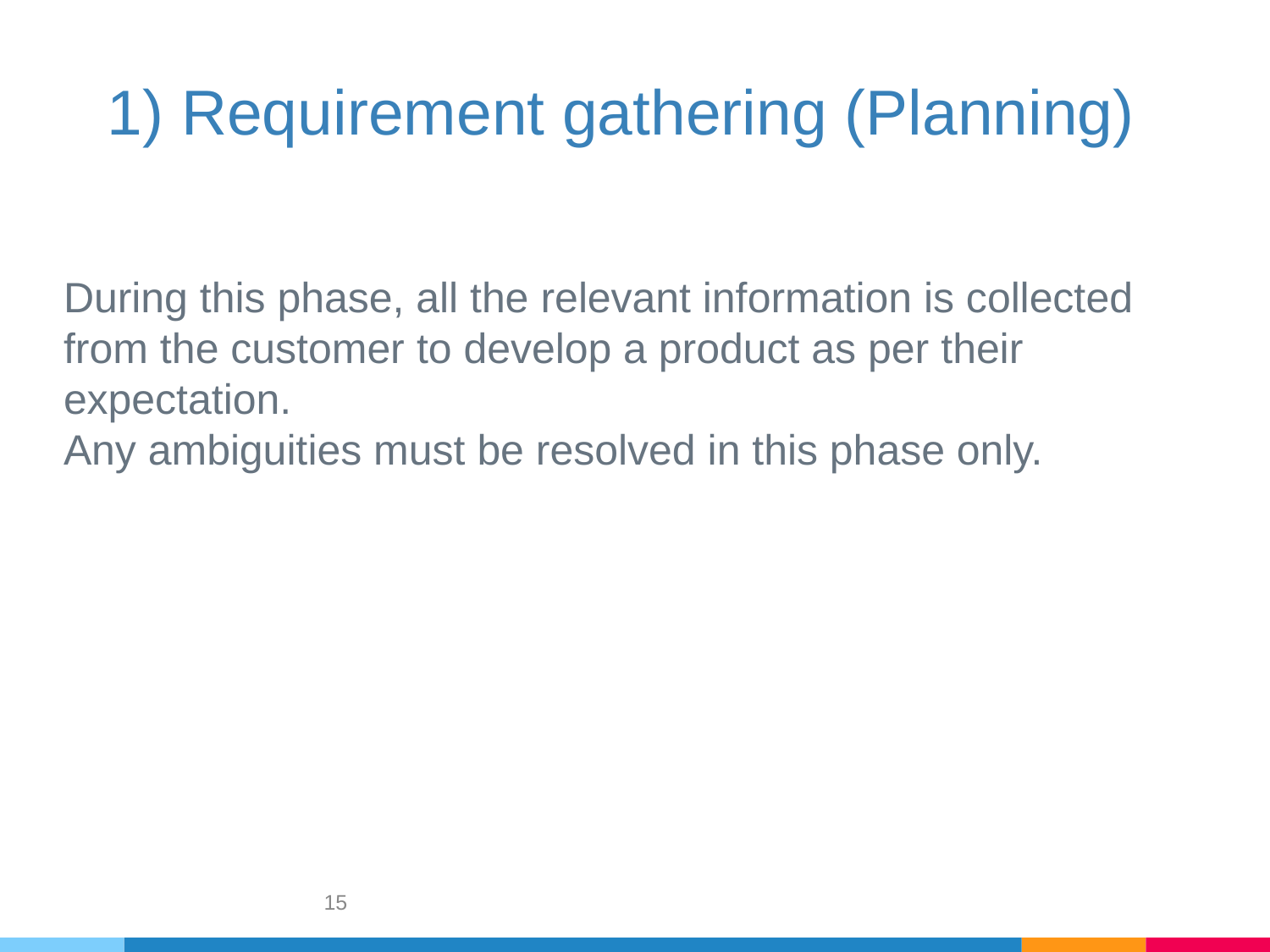

# 1) Requirement gathering (Planning)

During this phase, all the relevant information is collected from the customer to develop a product as per their expectation.
Any ambiguities must be resolved in this phase only.
15